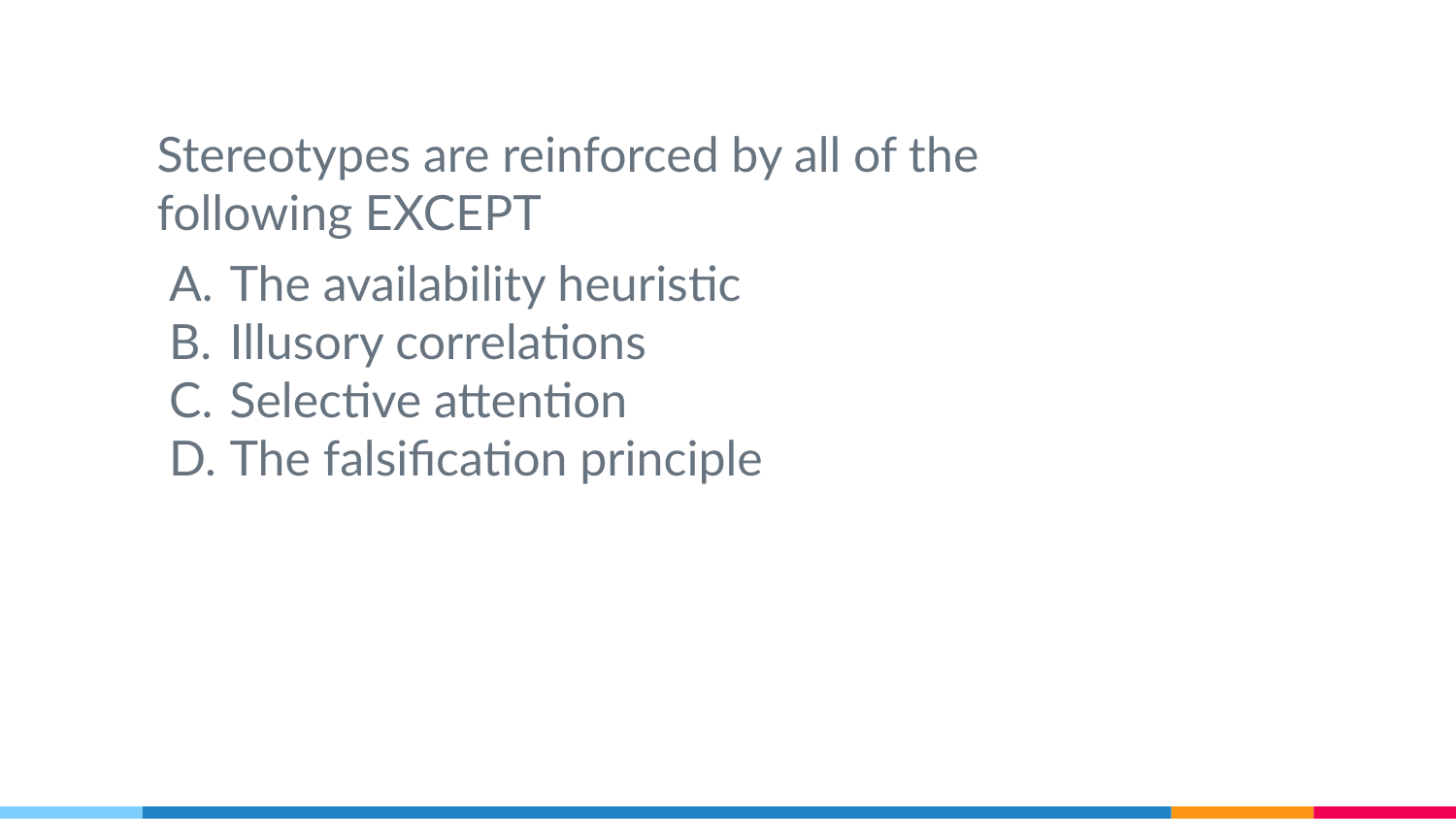

Stereotypes are reinforced by all of the following EXCEPT
The availability heuristic
Illusory correlations
Selective attention
The falsification principle